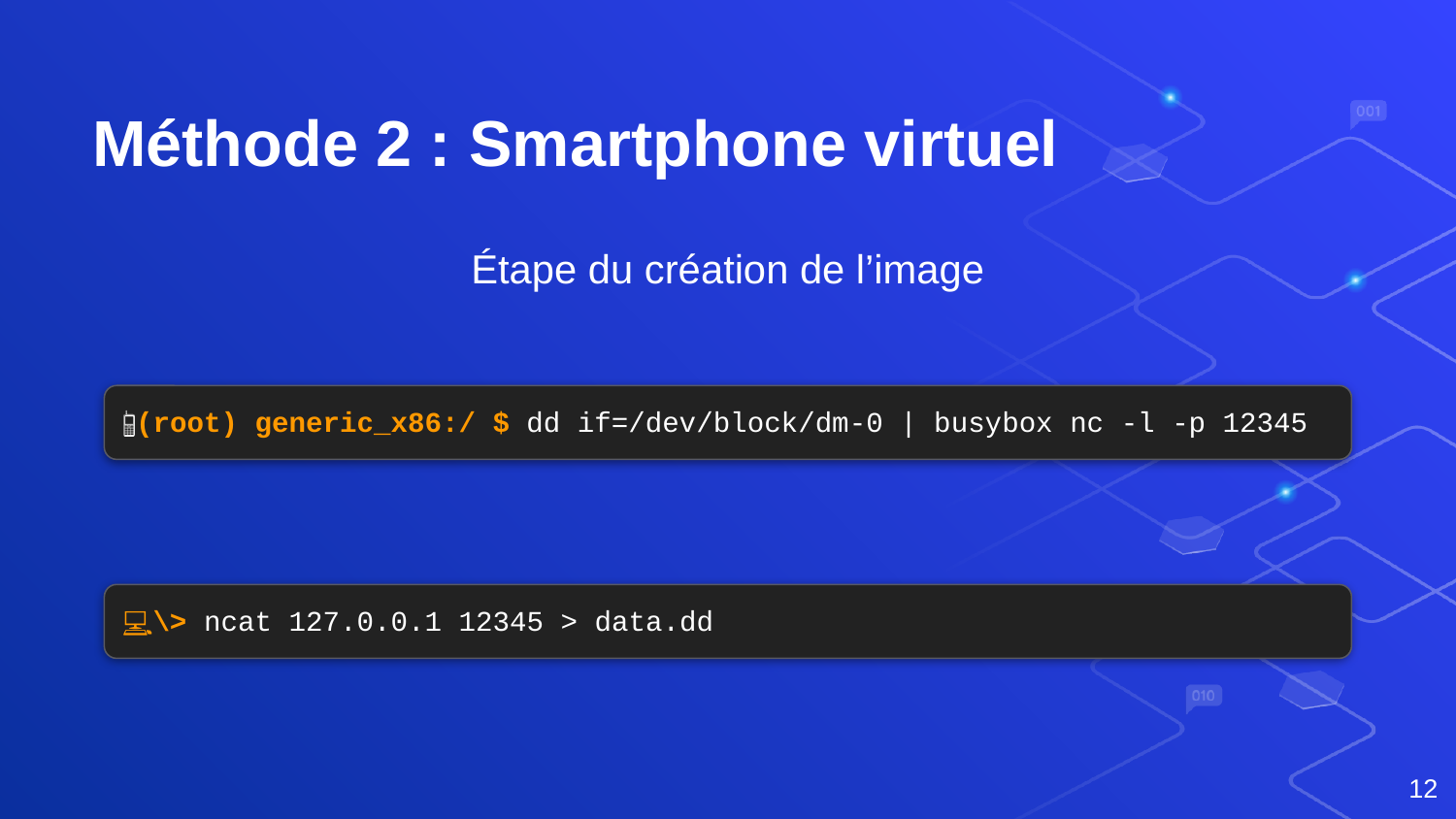

# Méthode 2 : Smartphone virtuel
Étape du création de l’image
📱(root) generic_x86:/ $ dd if=/dev/block/dm-0 | busybox nc -l -p 12345
💻\> ncat 127.0.0.1 12345 > data.dd
12